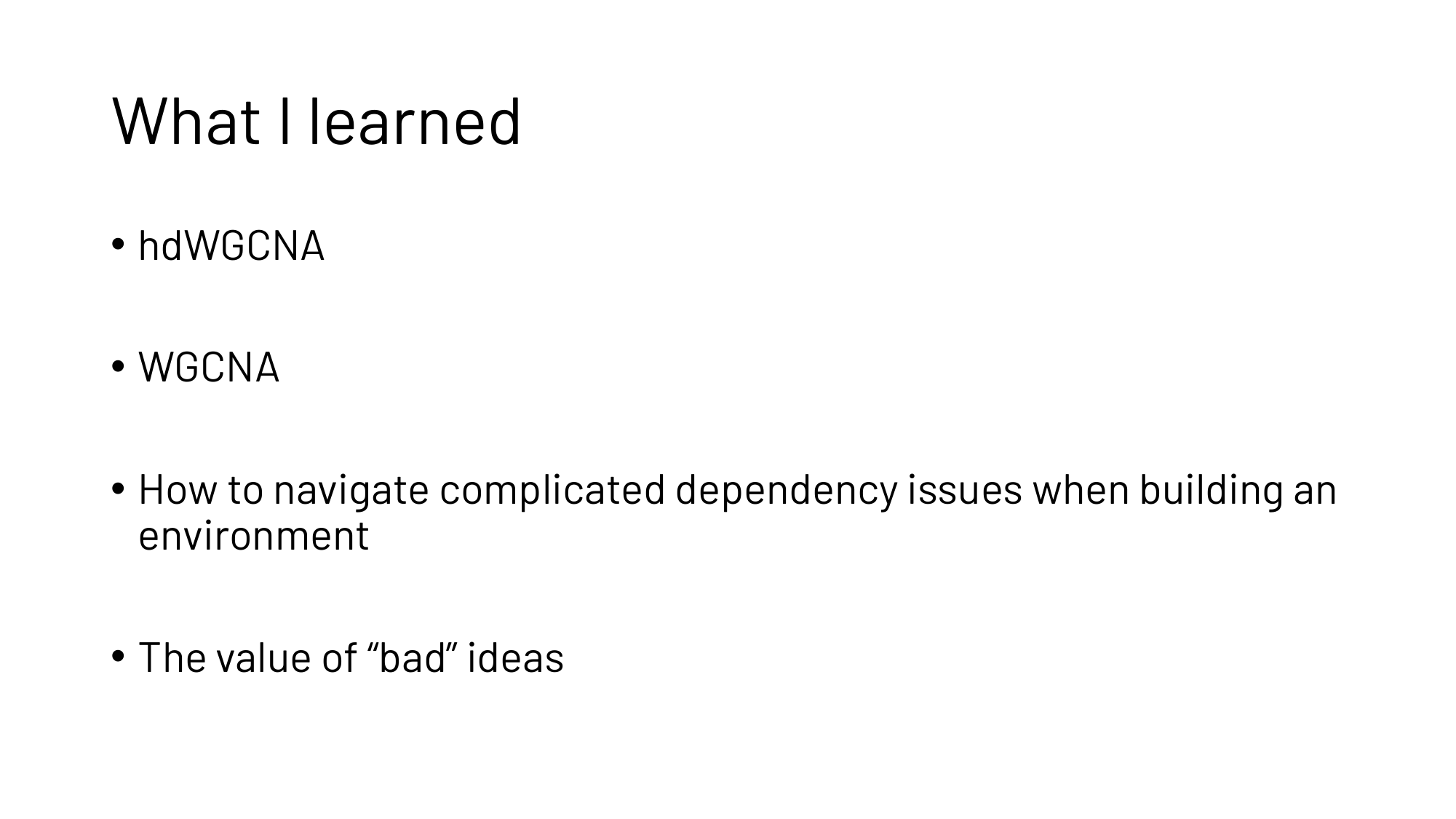

# What I learned
hdWGCNA

WGCNA

How to navigate complicated dependency issues when building an environment

The value of “bad” ideas